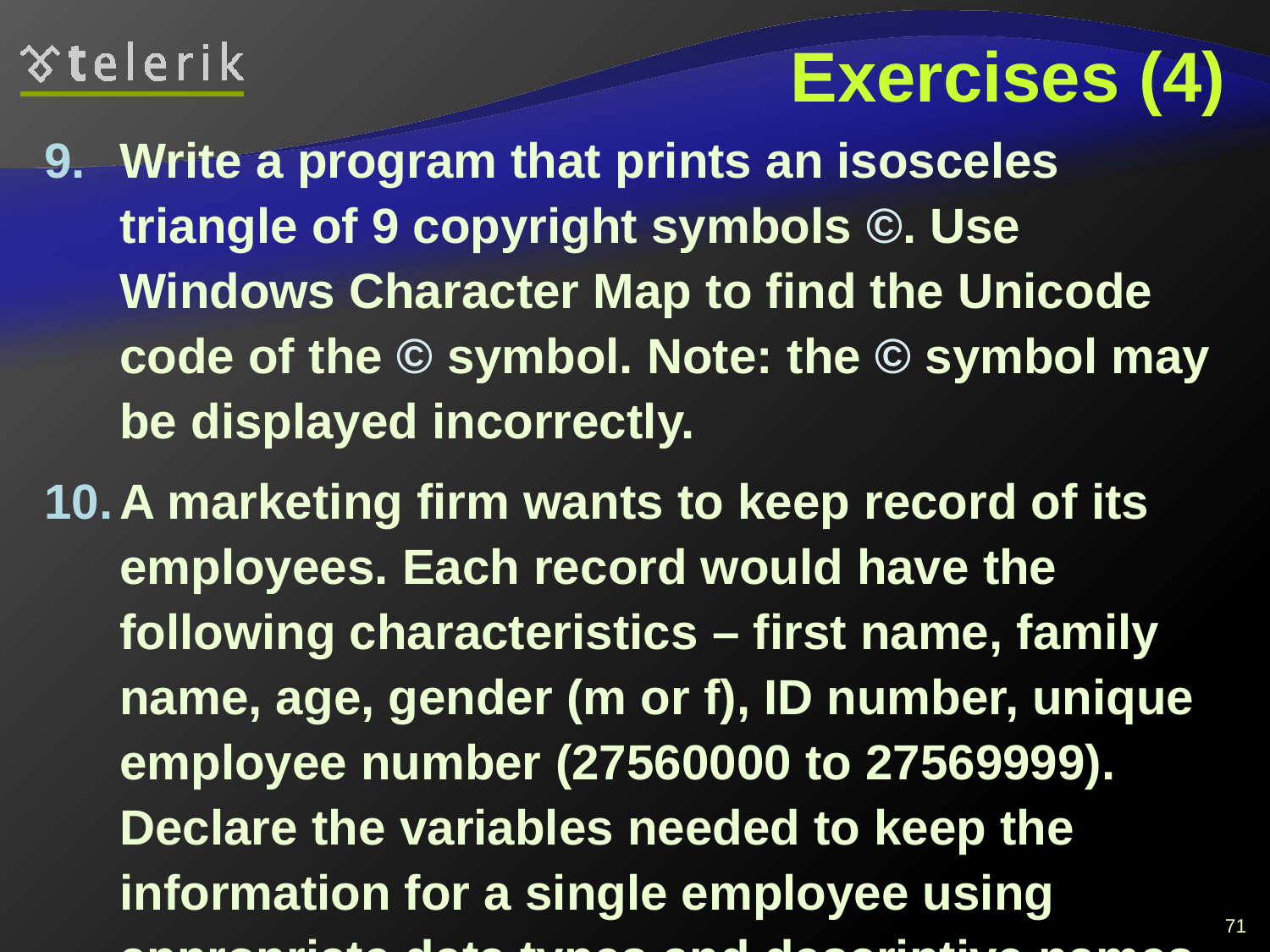

# Exercises (4)
Write a program that prints an isosceles triangle of 9 copyright symbols ©. Use Windows Character Map to find the Unicode code of the © symbol. Note: the © symbol may be displayed incorrectly.
A marketing firm wants to keep record of its employees. Each record would have the following characteristics – first name, family name, age, gender (m or f), ID number, unique employee number (27560000 to 27569999). Declare the variables needed to keep the information for a single employee using appropriate data types and descriptive names.
Declare  two integer variables and assign them with 5 and 10 and after that exchange their values.
71